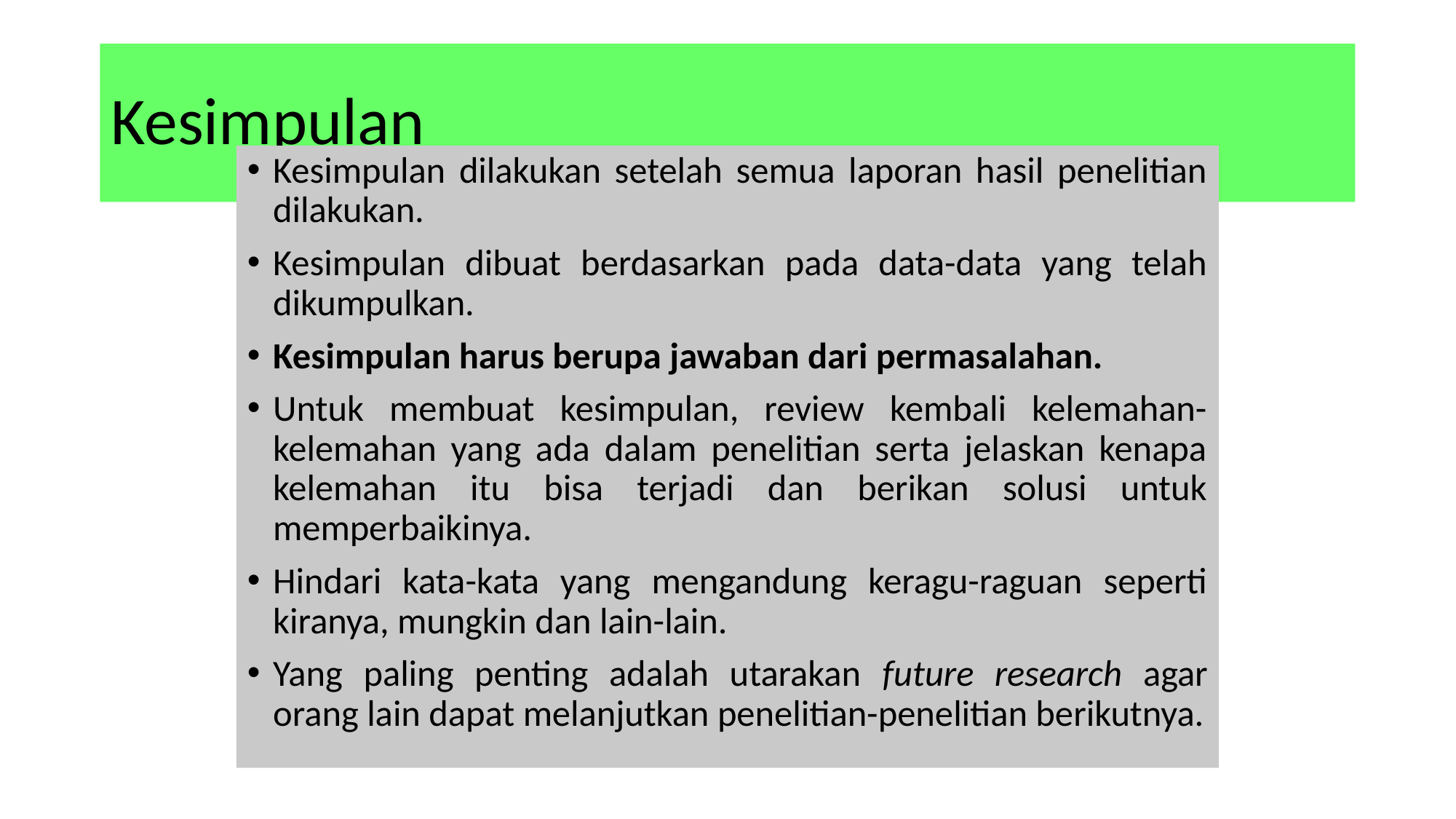

# Kesimpulan
Kesimpulan dilakukan setelah semua laporan hasil penelitian dilakukan.
Kesimpulan dibuat berdasarkan pada data-data yang telah dikumpulkan.
Kesimpulan harus berupa jawaban dari permasalahan.
Untuk membuat kesimpulan, review kembali kelemahan-kelemahan yang ada dalam penelitian serta jelaskan kenapa kelemahan itu bisa terjadi dan berikan solusi untuk memperbaikinya.
Hindari kata-kata yang mengandung keragu-raguan seperti kiranya, mungkin dan lain-lain.
Yang paling penting adalah utarakan future research agar orang lain dapat melanjutkan penelitian-penelitian berikutnya.